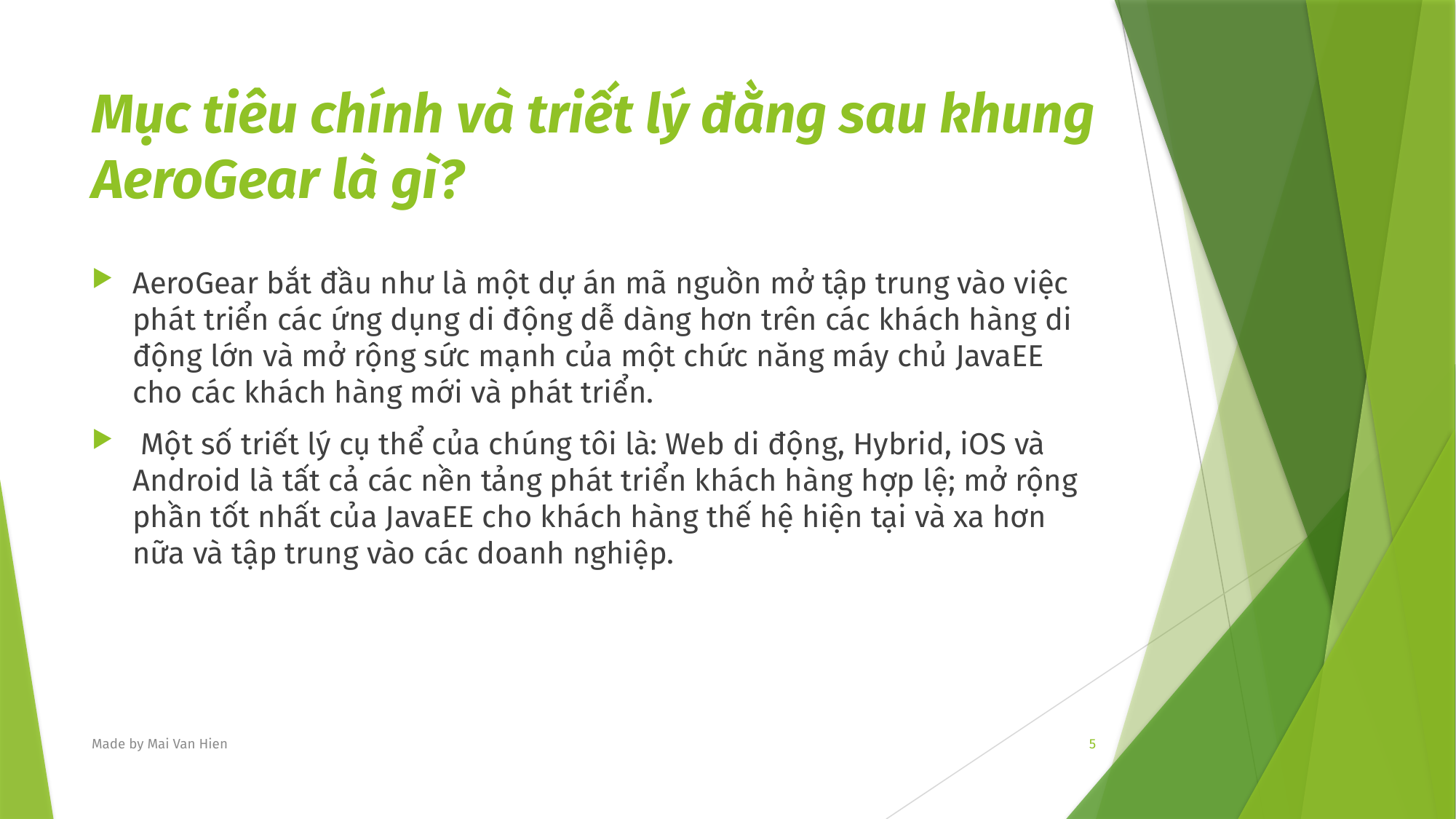

# Mục tiêu chính và triết lý đằng sau khung AeroGear là gì?
AeroGear bắt đầu như là một dự án mã nguồn mở tập trung vào việc phát triển các ứng dụng di động dễ dàng hơn trên các khách hàng di động lớn và mở rộng sức mạnh của một chức năng máy chủ JavaEE cho các khách hàng mới và phát triển.
 Một số triết lý cụ thể của chúng tôi là: Web di động, Hybrid, iOS và Android là tất cả các nền tảng phát triển khách hàng hợp lệ; mở rộng phần tốt nhất của JavaEE cho khách hàng thế hệ hiện tại và xa hơn nữa và tập trung vào các doanh nghiệp.
Made by Mai Van Hien
5